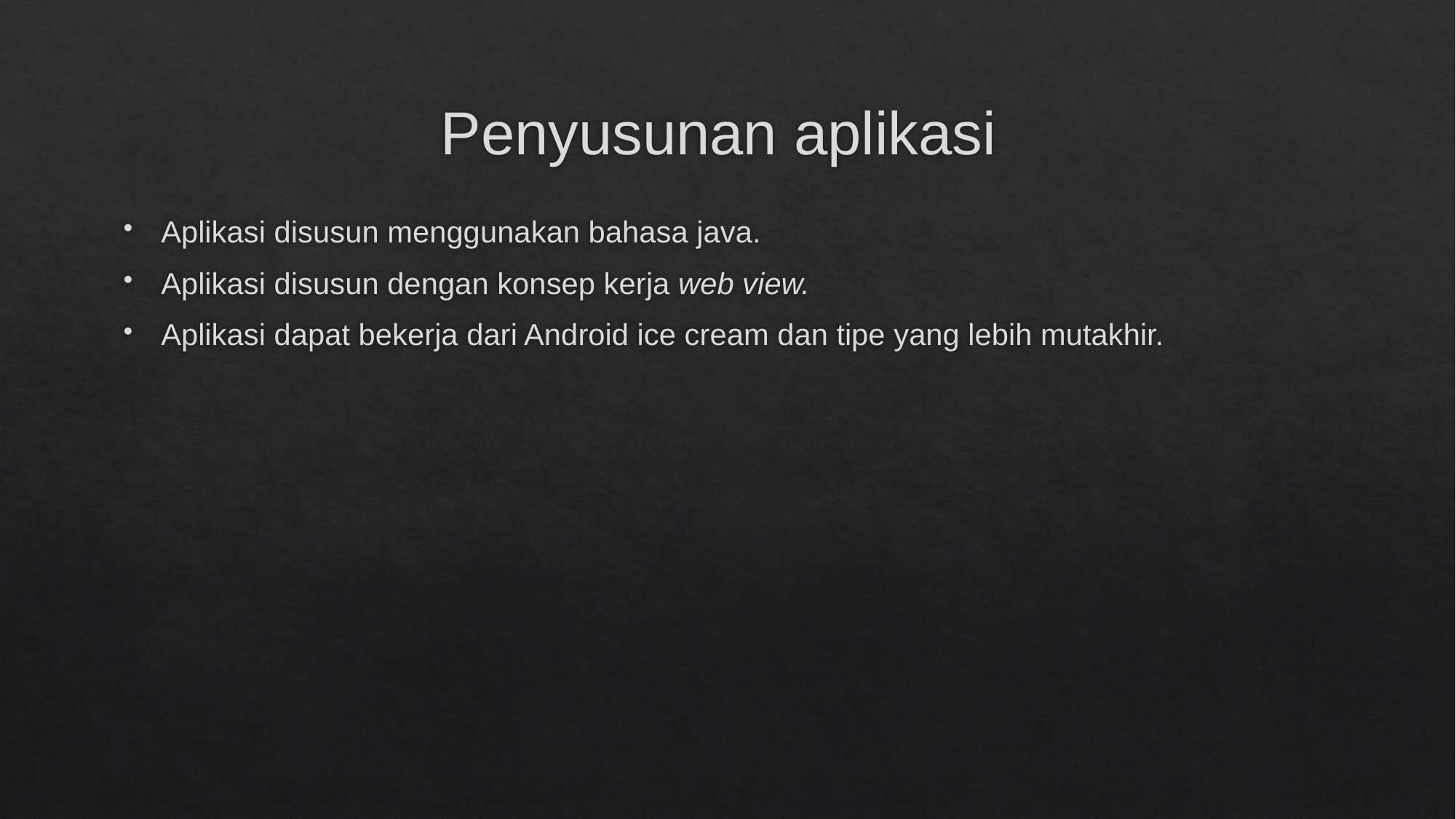

# Penyusunan aplikasi
Aplikasi disusun menggunakan bahasa java.
Aplikasi disusun dengan konsep kerja web view.
Aplikasi dapat bekerja dari Android ice cream dan tipe yang lebih mutakhir.